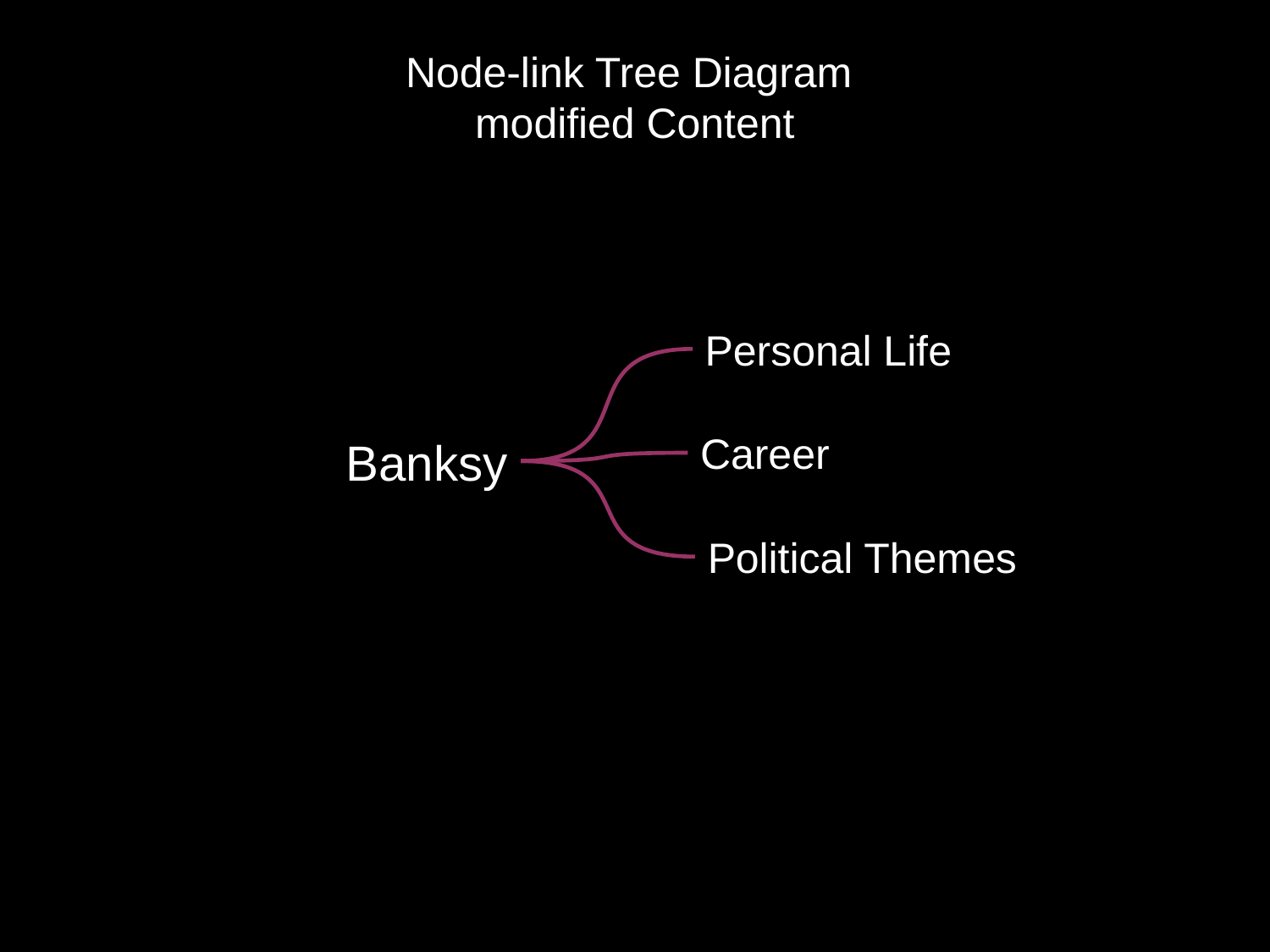

Node-link Tree Diagram
modified Content
Personal Life
Career
Banksy
Political Themes